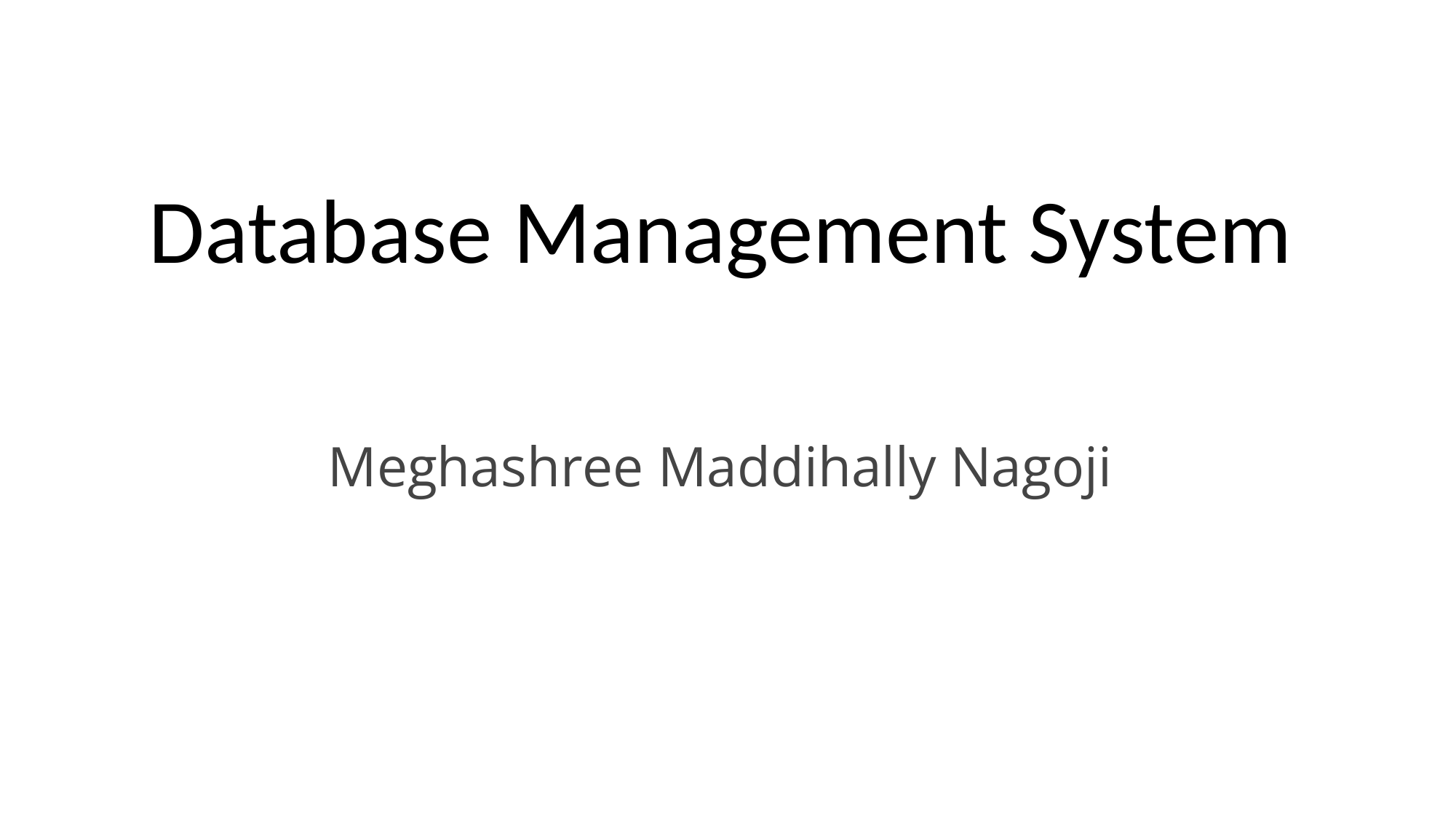

# Database Management System Meghashree Maddihally Nagoji